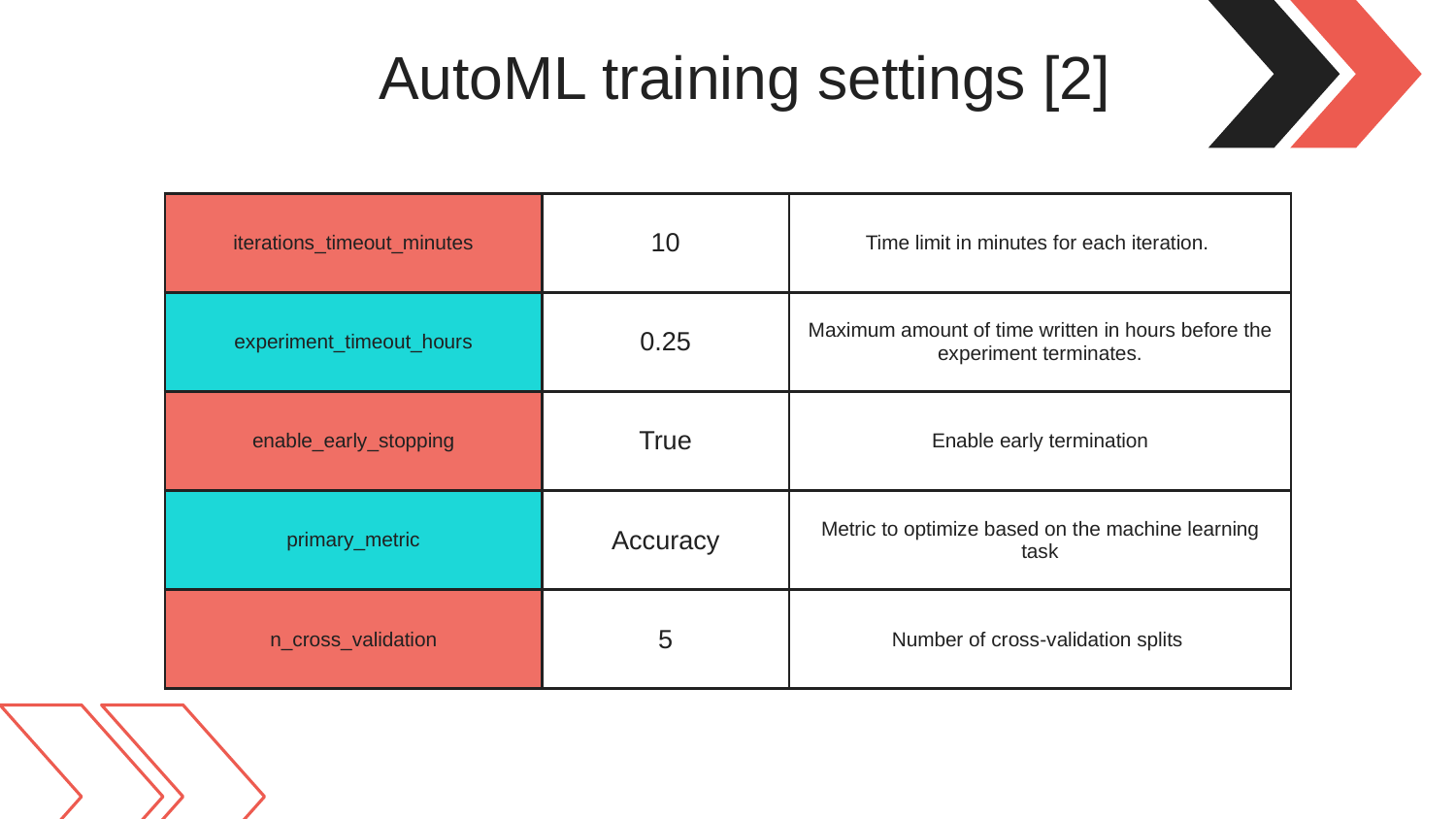

# AutoML training settings [2]
| iterations\_timeout\_minutes | 10 | Time limit in minutes for each iteration. |
| --- | --- | --- |
| experiment\_timeout\_hours | 0.25 | Maximum amount of time written in hours before the experiment terminates. |
| enable\_early\_stopping | True | Enable early termination |
| primary\_metric | Accuracy | Metric to optimize based on the machine learning task |
| n\_cross\_validation | 5 | Number of cross-validation splits |